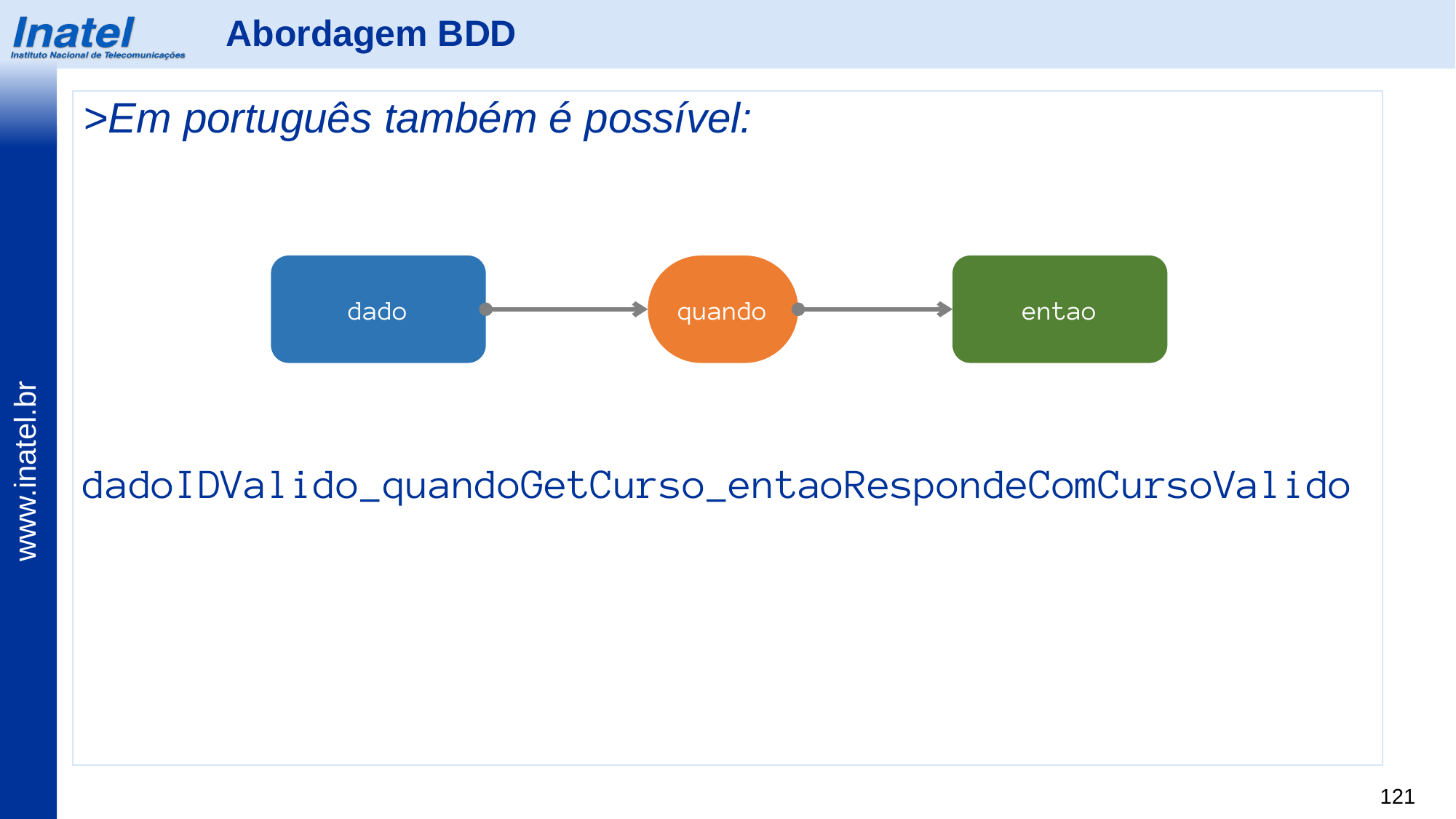

Abordagem BDD
>Em português também é possível:

dadoIDValido_quandoGetCurso_entaoRespondeComCursoValido
dado
quando
entao